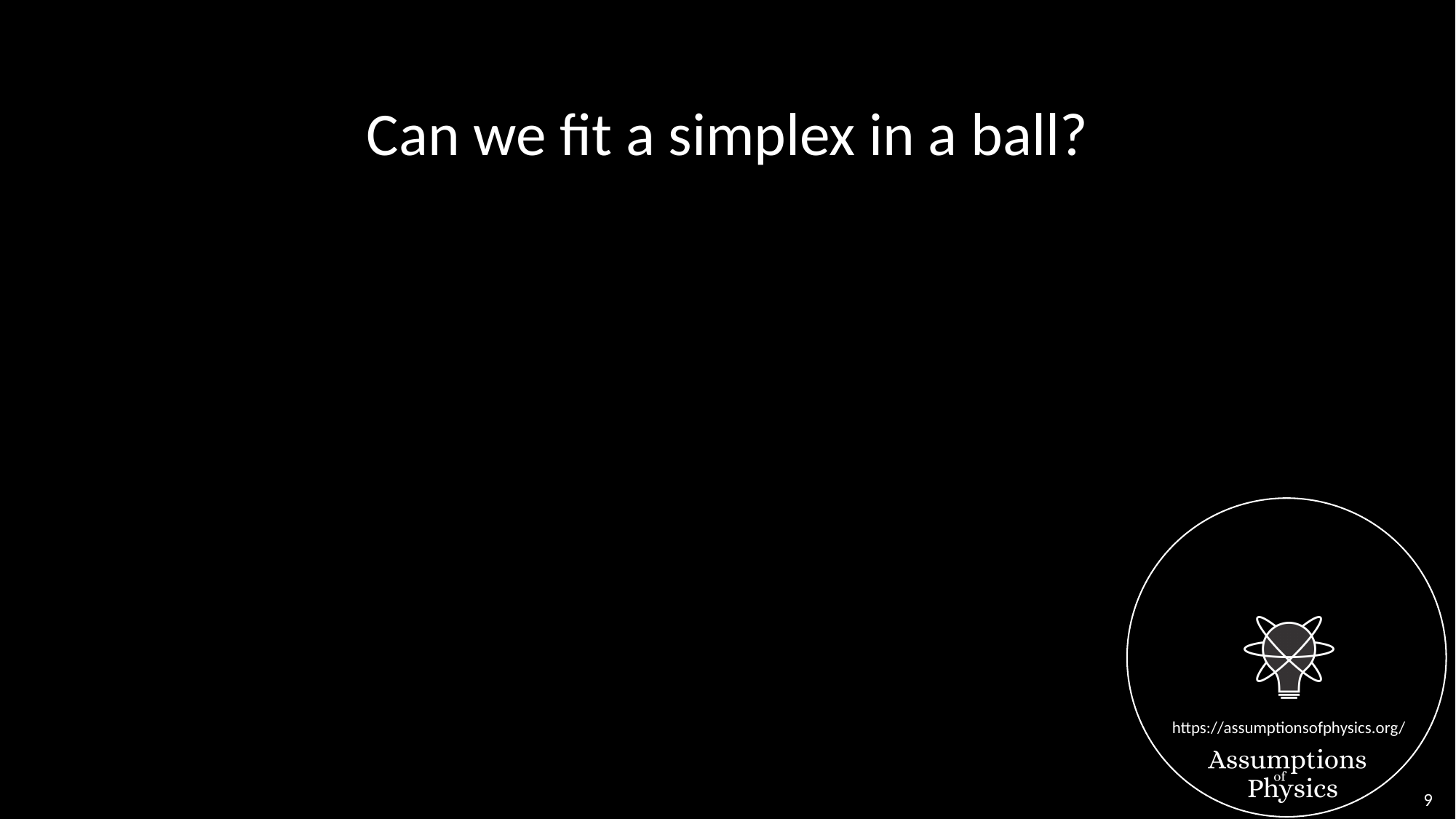

Can we fit a simplex in a ball?
9